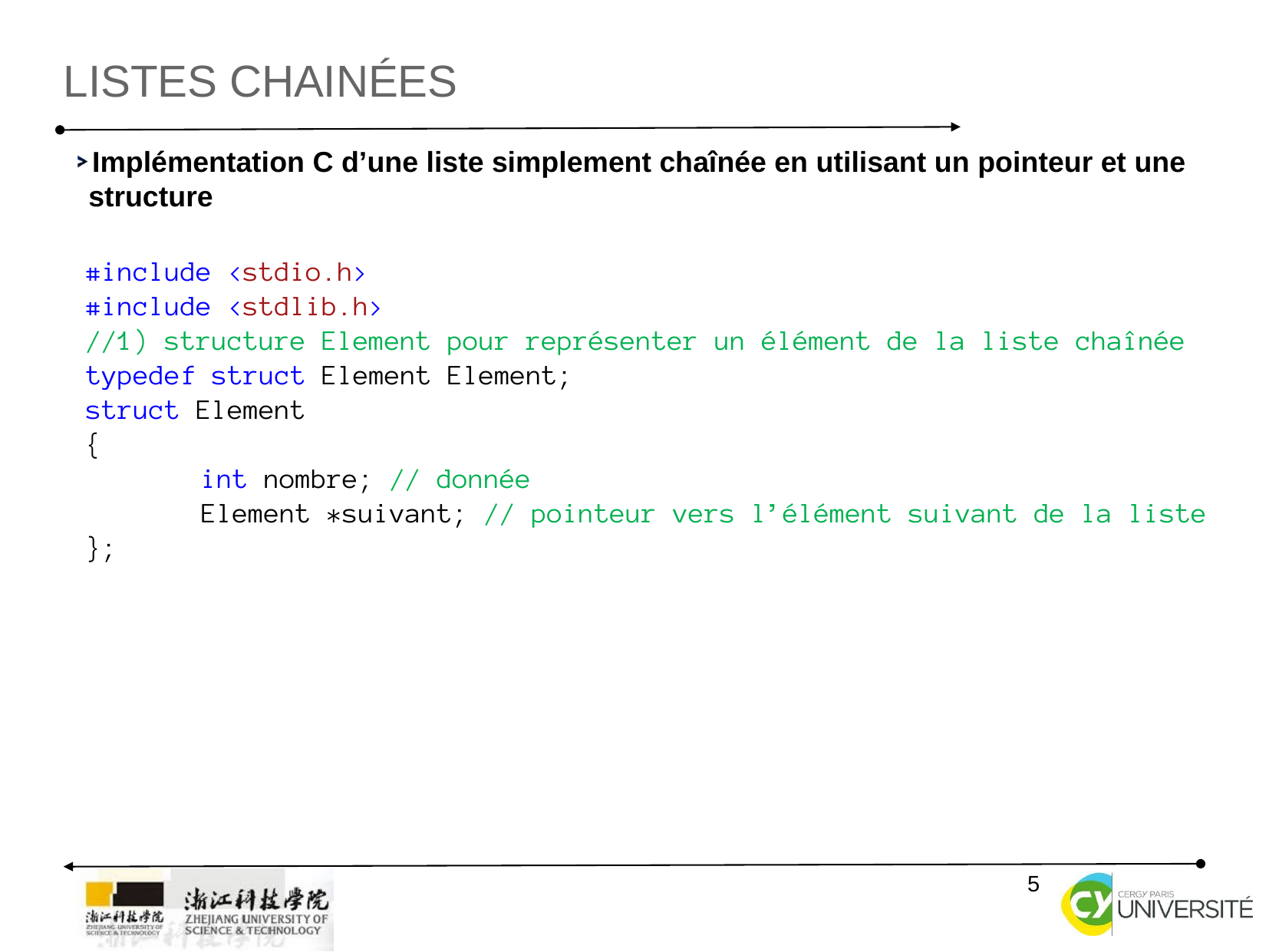

listes chainées
Implémentation C d’une liste simplement chaînée en utilisant un pointeur et une structure
#include <stdio.h>
#include <stdlib.h>
//1) structure Element pour représenter un élément de la liste chaînée
typedef struct Element Element;
struct Element
{
	int nombre; // donnée
	Element *suivant; // pointeur vers l’élément suivant de la liste
};